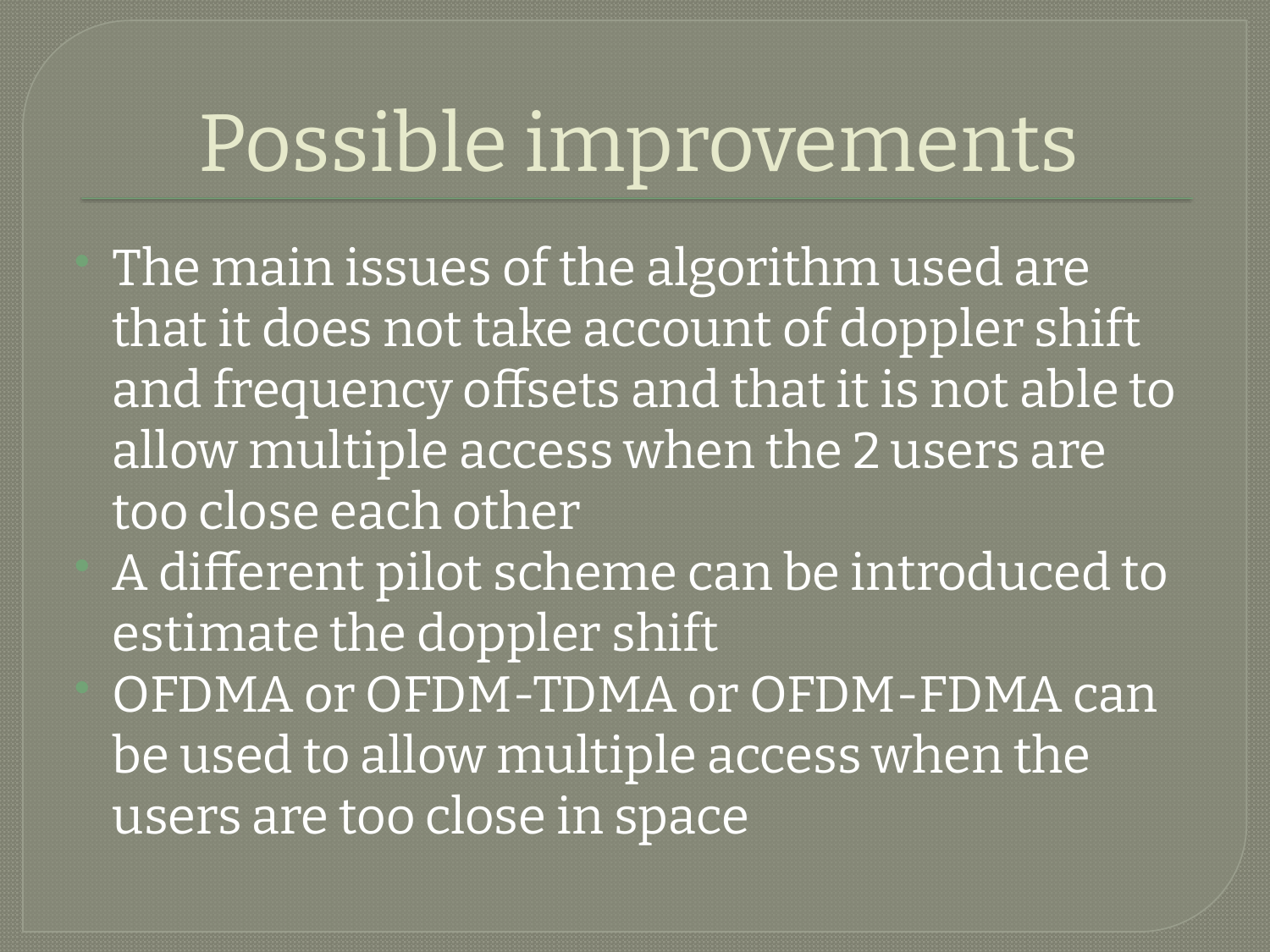

# Possible improvements
The main issues of the algorithm used are that it does not take account of doppler shift and frequency offsets and that it is not able to allow multiple access when the 2 users are too close each other
A different pilot scheme can be introduced to estimate the doppler shift
OFDMA or OFDM-TDMA or OFDM-FDMA can be used to allow multiple access when the users are too close in space